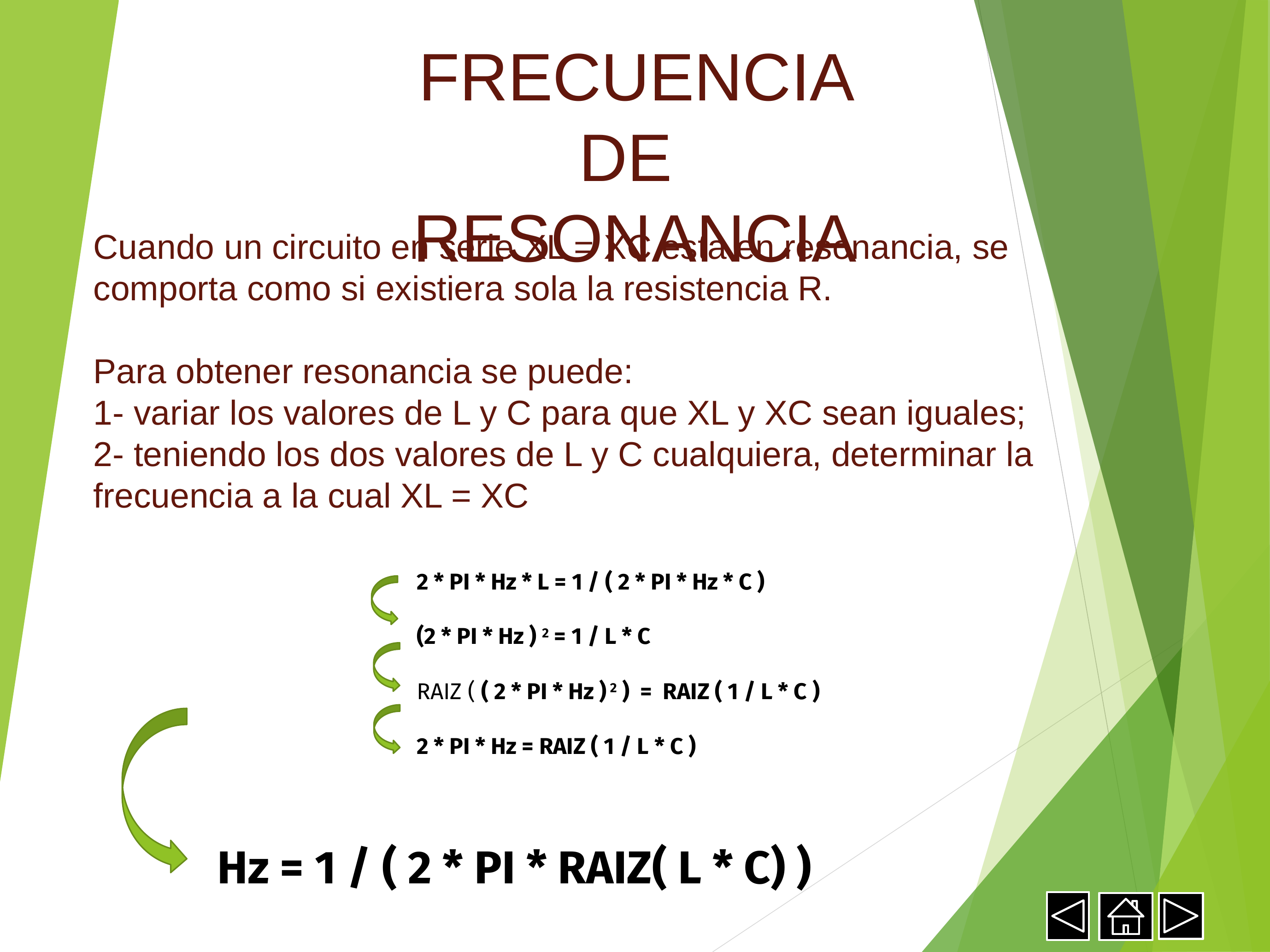

FRECUENCIA DE
RESONANCIA
Cuando un circuito en serie XL = XC esta en resonancia, se comporta como si existiera sola la resistencia R.

Para obtener resonancia se puede:
1- variar los valores de L y C para que XL y XC sean iguales;
2- teniendo los dos valores de L y C cualquiera, determinar la frecuencia a la cual XL = XC
2 * PI * Hz * L = 1 / ( 2 * PI * Hz * C )

(2 * PI * Hz ) 2 = 1 / L * C

RAIZ ( ( 2 * PI * Hz ) 2 )  =  RAIZ ( 1 / L * C )

2 * PI * Hz = RAIZ ( 1 / L * C )

Hz = 1 / ( 2 * PI * RAIZ( L * C) )